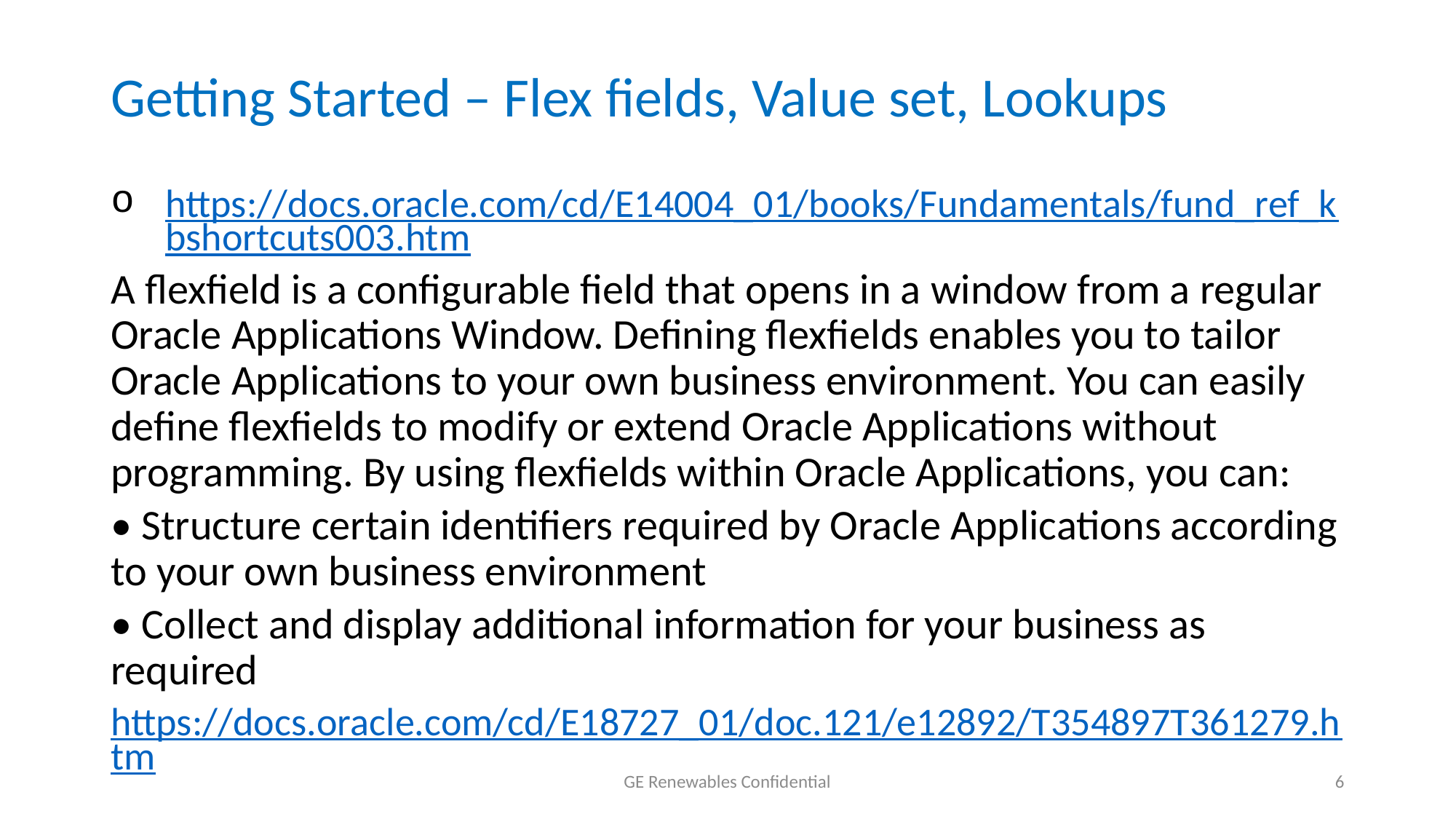

# Getting Started – Flex fields, Value set, Lookups
https://docs.oracle.com/cd/E14004_01/books/Fundamentals/fund_ref_kbshortcuts003.htm
A flexfield is a configurable field that opens in a window from a regular Oracle Applications Window. Defining flexfields enables you to tailor Oracle Applications to your own business environment. You can easily define flexfields to modify or extend Oracle Applications without programming. By using flexfields within Oracle Applications, you can:
• Structure certain identifiers required by Oracle Applications according to your own business environment
• Collect and display additional information for your business as required
https://docs.oracle.com/cd/E18727_01/doc.121/e12892/T354897T361279.htm

GE Renewables Confidential
6